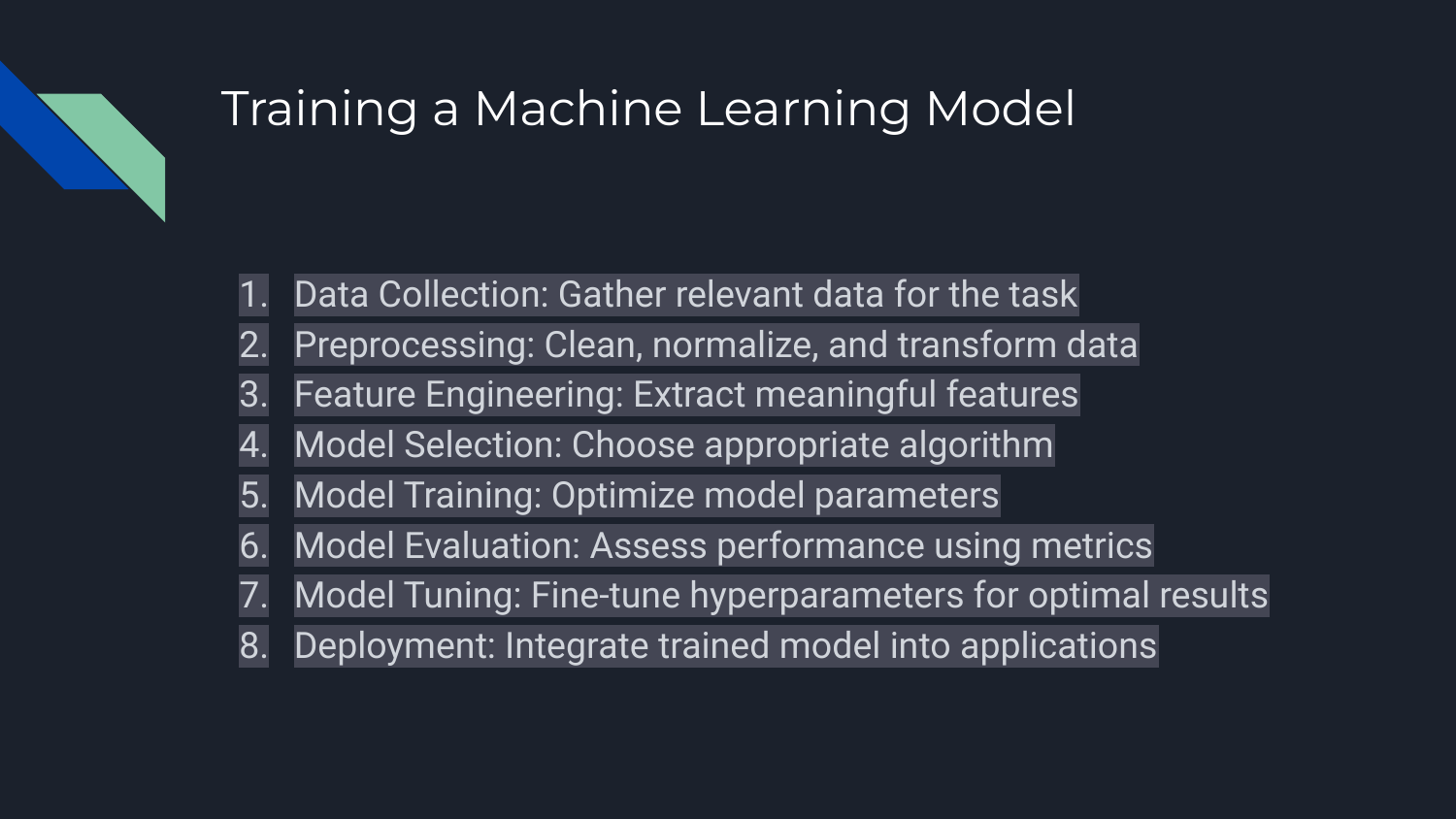

# Training a Machine Learning Model
Data Collection: Gather relevant data for the task
Preprocessing: Clean, normalize, and transform data
Feature Engineering: Extract meaningful features
Model Selection: Choose appropriate algorithm
Model Training: Optimize model parameters
Model Evaluation: Assess performance using metrics
Model Tuning: Fine-tune hyperparameters for optimal results
Deployment: Integrate trained model into applications